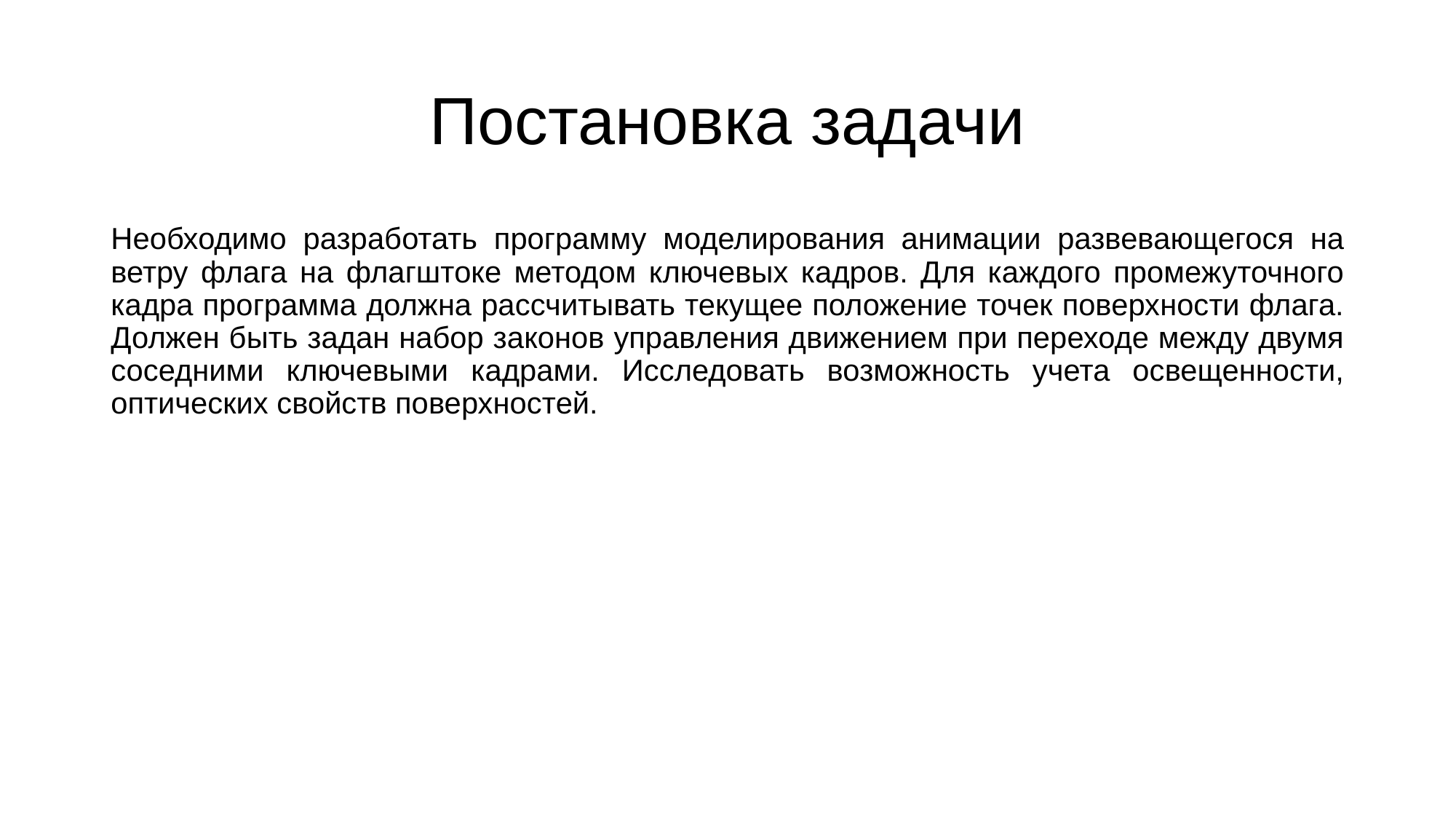

# Постановка задачи
Необходимо разработать программу моделирования анимации развевающегося на ветру флага на флагштоке методом ключевых кадров. Для каждого промежуточного кадра программа должна рассчитывать текущее положение точек поверхности флага. Должен быть задан набор законов управления движением при переходе между двумя соседними ключевыми кадрами. Исследовать возможность учета освещенности, оптических свойств поверхностей.